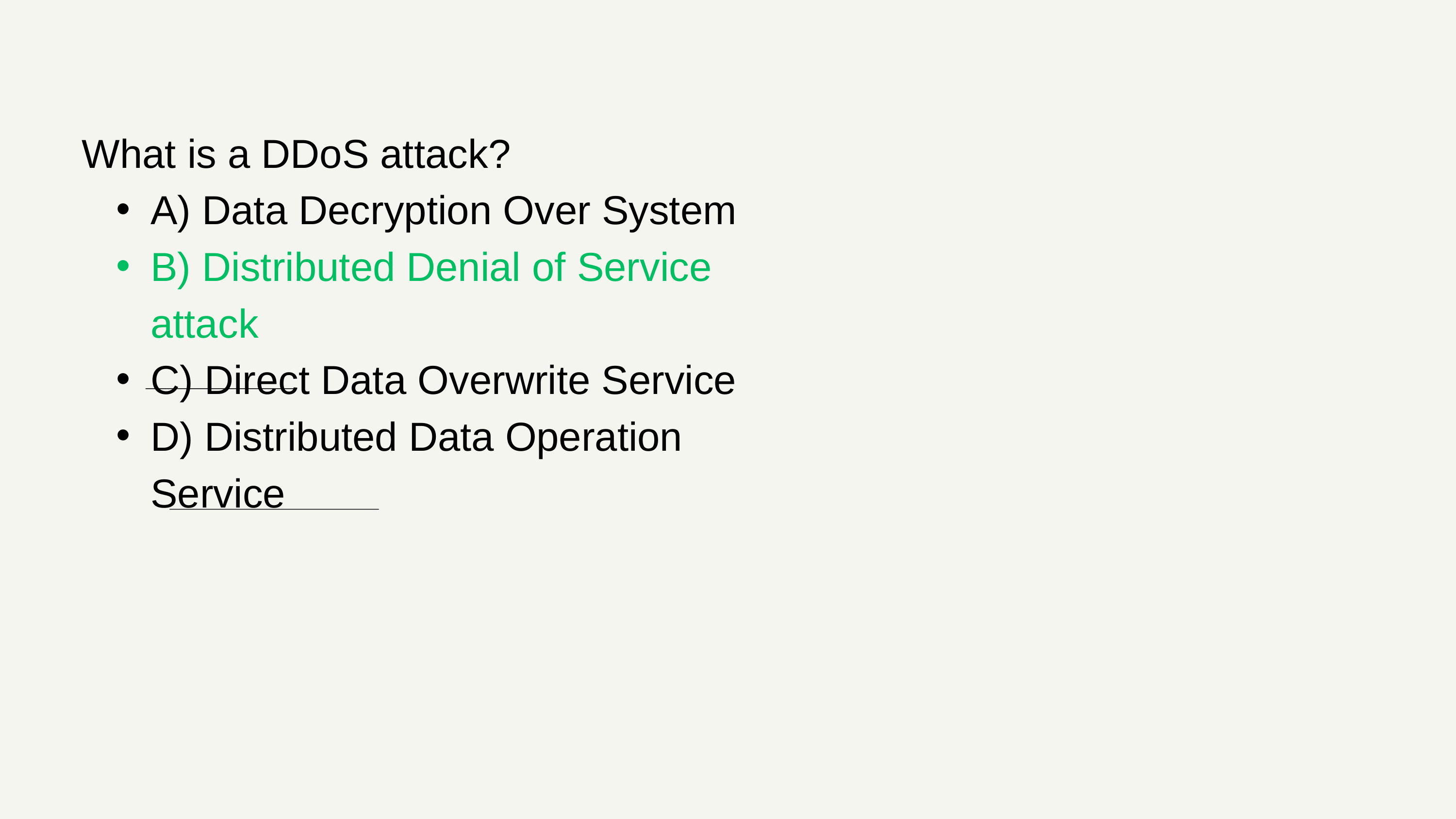

What is a DDoS attack?
A) Data Decryption Over System
B) Distributed Denial of Service attack
C) Direct Data Overwrite Service
D) Distributed Data Operation Service